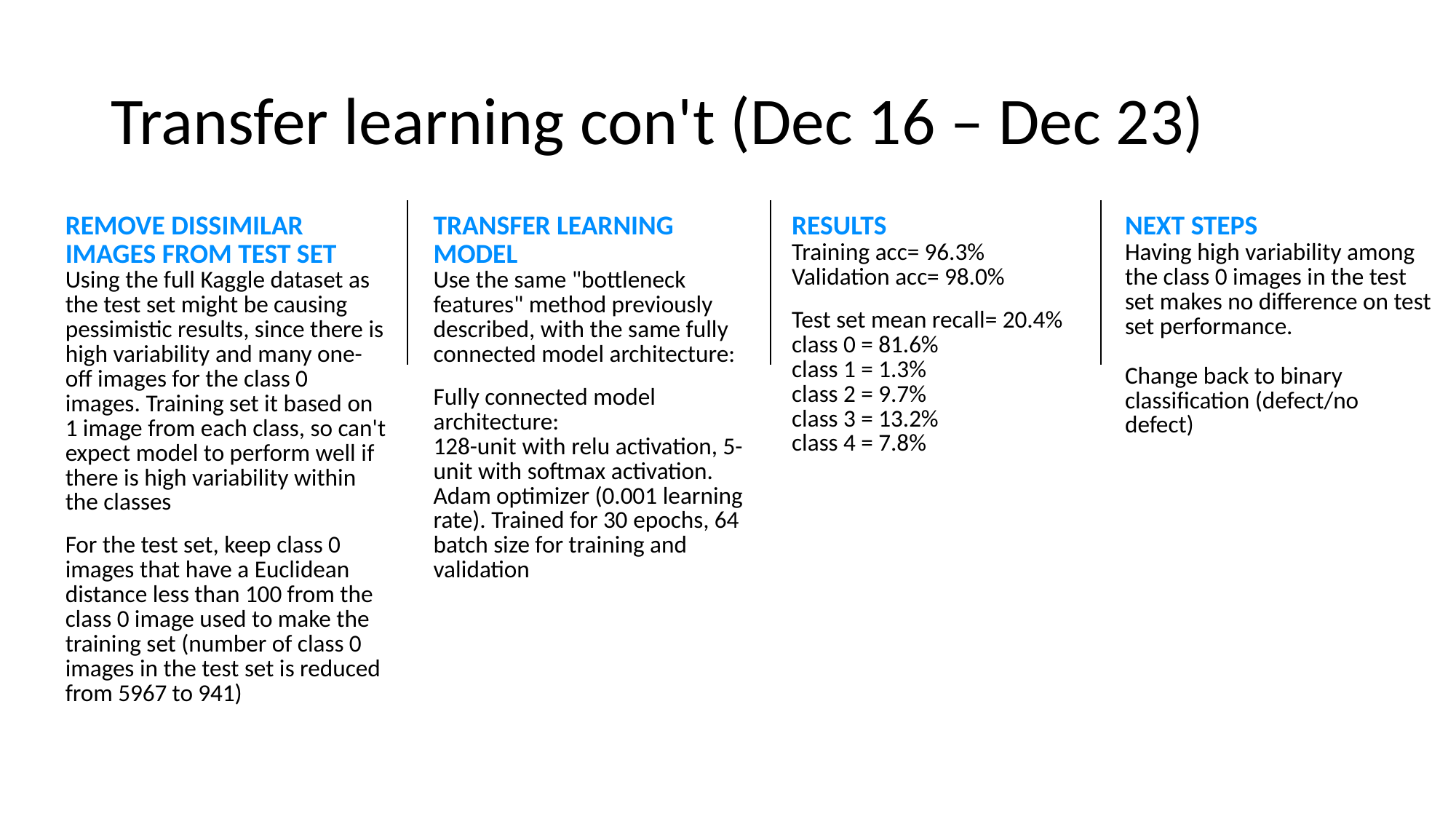

# Transfer learning con't (Dec 16 – Dec 23)
REMOVE DISSIMILAR IMAGES FROM TEST SET
Using the full Kaggle dataset as the test set might be causing pessimistic results, since there is high variability and many one-off images for the class 0 images. Training set it based on 1 image from each class, so can't expect model to perform well if there is high variability within the classes
For the test set, keep class 0 images that have a Euclidean distance less than 100 from the class 0 image used to make the training set (number of class 0 images in the test set is reduced from 5967 to 941)

TRANSFER LEARNING MODEL
Use the same "bottleneck features" method previously described, with the same fully connected model architecture:
Fully connected model architecture: 
128-unit with relu activation, 5-unit with softmax activation. Adam optimizer (0.001 learning rate). Trained for 30 epochs, 64 batch size for training and validation

RESULTS
Training acc= 96.3%
Validation acc= 98.0%
Test set mean recall= 20.4%  
class 0 = 81.6%
class 1 = 1.3%
class 2 = 9.7%
class 3 = 13.2%
class 4 = 7.8%

NEXT STEPS
Having high variability among the class 0 images in the test set makes no difference on test set performance.

Change back to binary classification (defect/no defect)